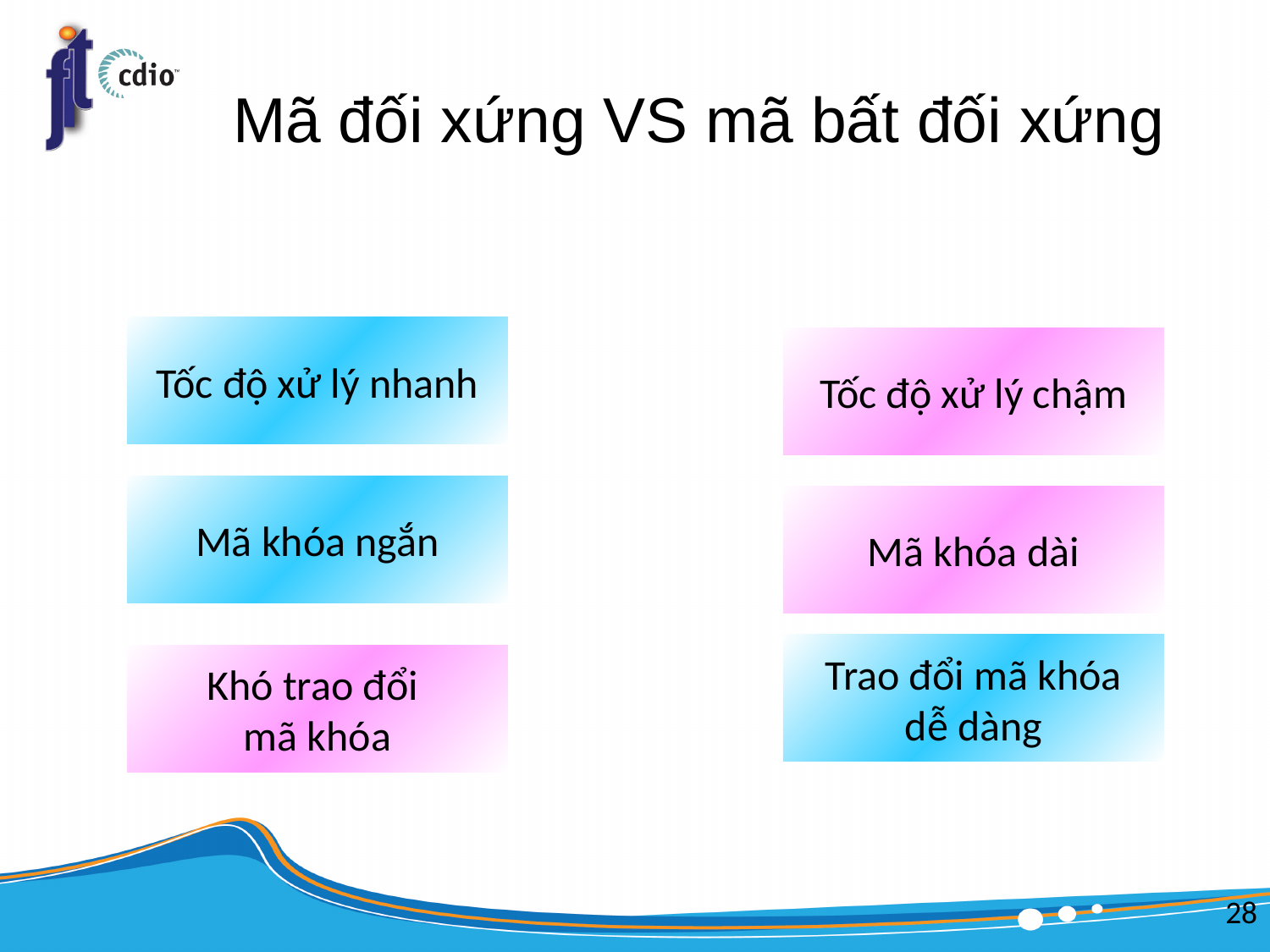

# Mã đối xứng VS mã bất đối xứng
Tốc độ xử lý nhanh
Tốc độ xử lý chậm
Mã khóa ngắn
Mã khóa dài
Trao đổi mã khóa
dễ dàng
Khó trao đổi
mã khóa
28